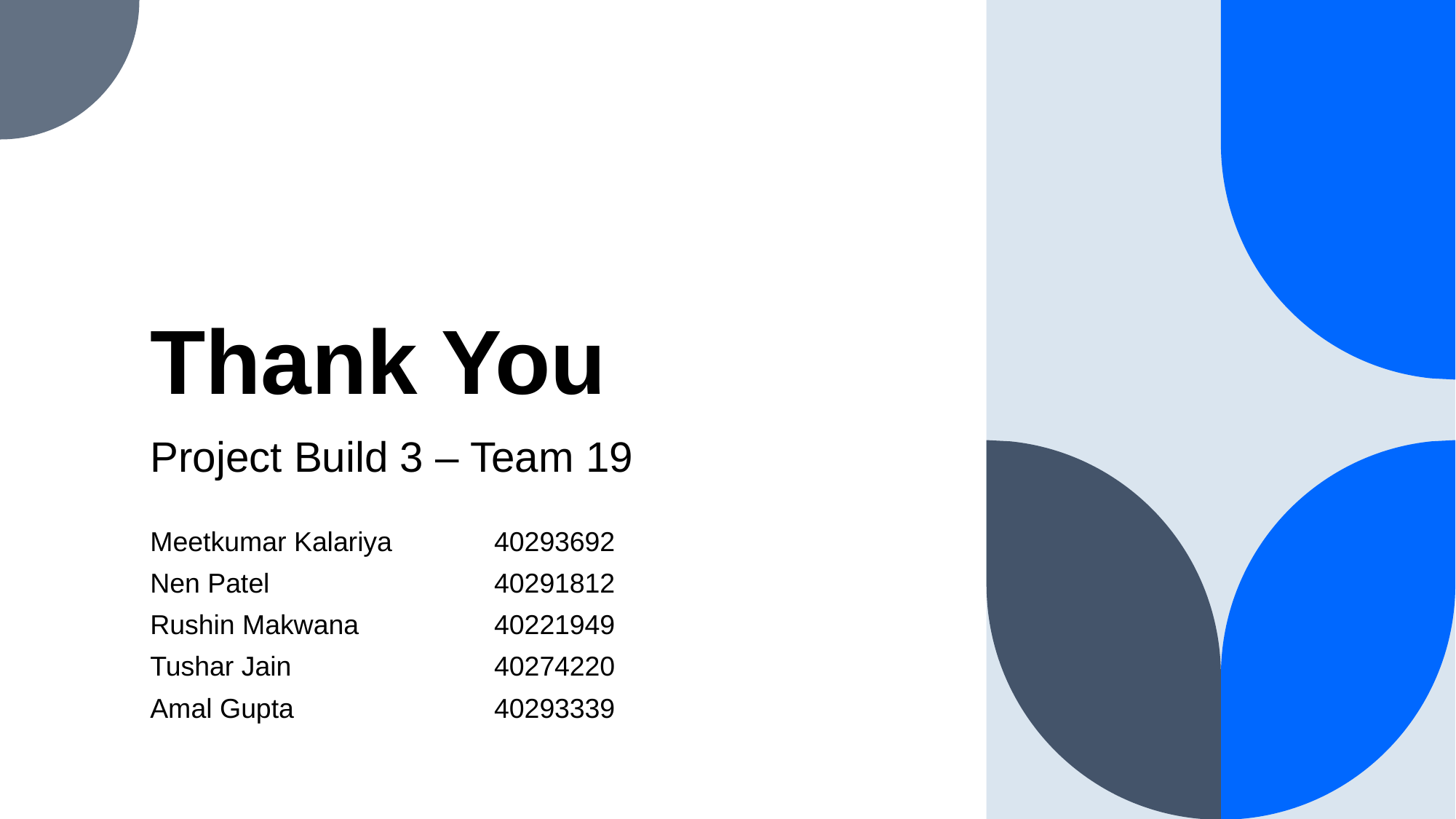

# Thank You
Project Build 3 – Team 19
| Meetkumar Kalariya | 40293692 |
| --- | --- |
| Nen Patel | 40291812 |
| Rushin Makwana | 40221949 |
| Tushar Jain | 40274220 |
| Amal Gupta | 40293339 |